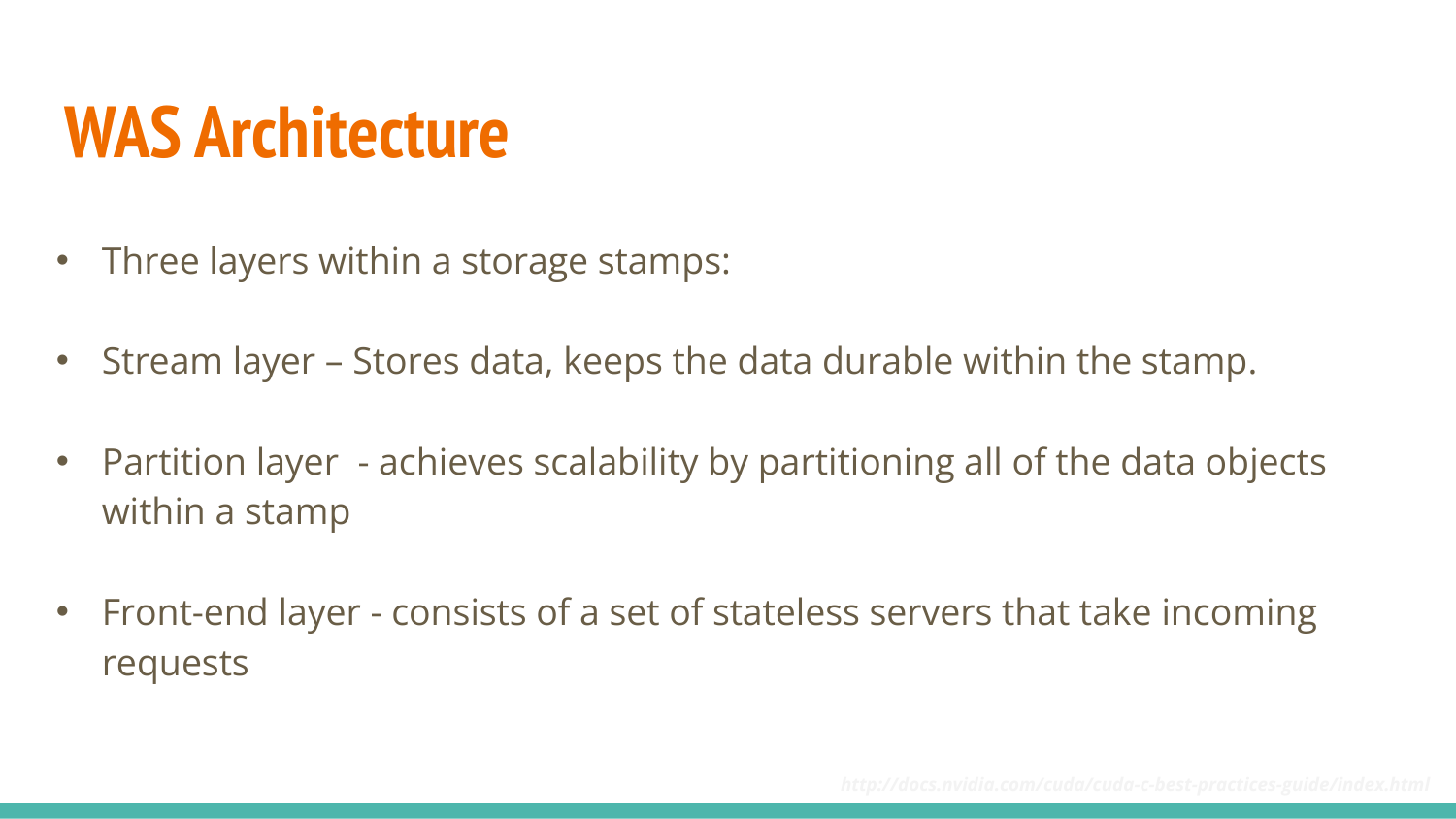

# WAS Architecture
Three layers within a storage stamps:

Stream layer – Stores data, keeps the data durable within the stamp.

Partition layer  - achieves scalability by partitioning all of the data objects within a stamp

Front-end layer - consists of a set of stateless servers that take incoming requests
http://docs.nvidia.com/cuda/cuda-c-best-practices-guide/index.html